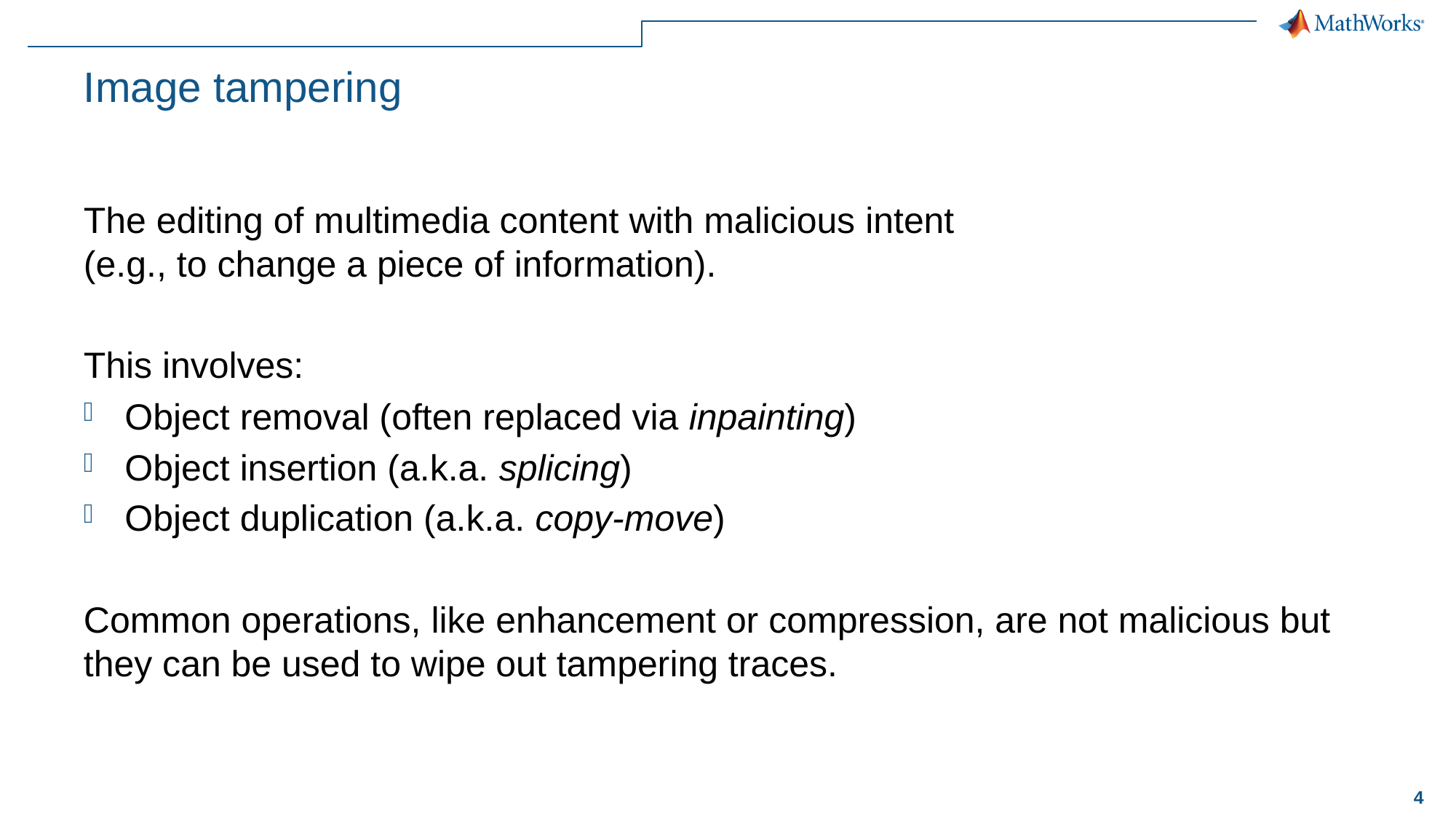

# Image tampering
The editing of multimedia content with malicious intent
(e.g., to change a piece of information).

This involves:
Object removal (often replaced via inpainting)
Object insertion (a.k.a. splicing)
Object duplication (a.k.a. copy-move)

Common operations, like enhancement or compression, are not malicious but they can be used to wipe out tampering traces.